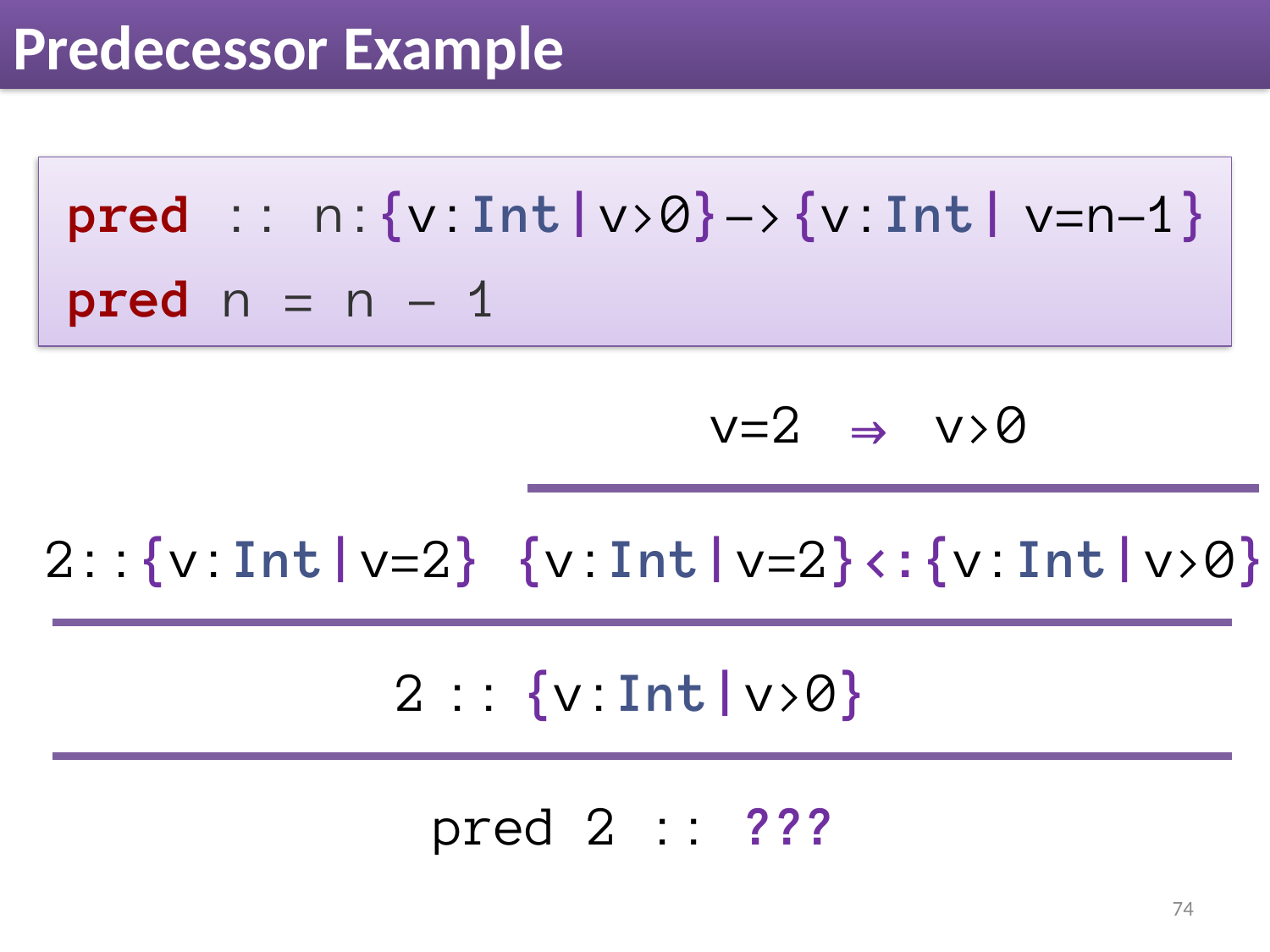

# Predecessor Example
 pred :: n:{v:Int | v>0} -> {v:Int | v=n-1}
 pred n = n - 1
v=2 ⇒  v>0
2::{v:Int | v=2}
{v:Int | v=2}<:{v:Int | v>0}
2 :: {v:Int | v>0}
pred 2 :: ???
74